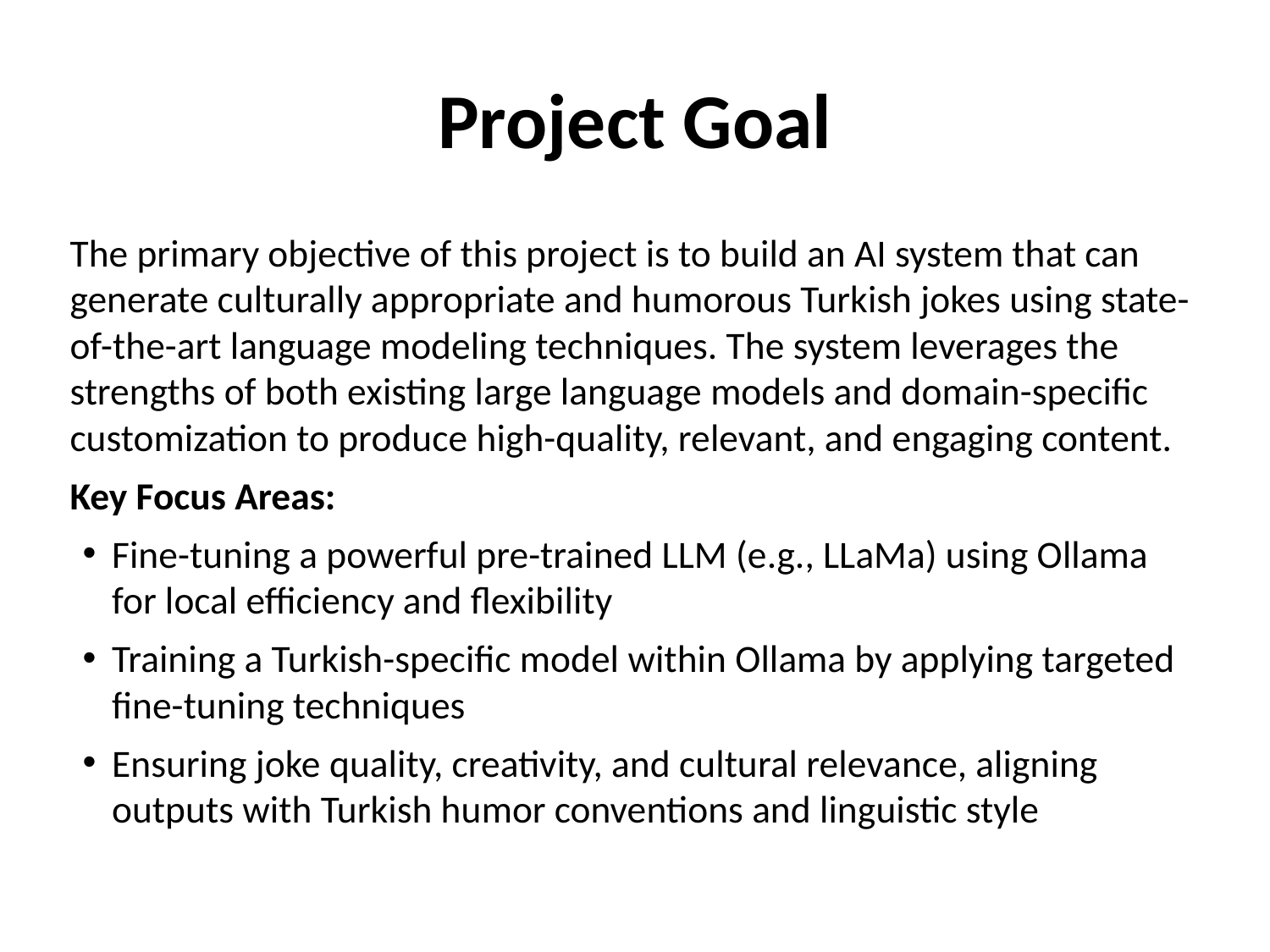

# Project Goal
The primary objective of this project is to build an AI system that can generate culturally appropriate and humorous Turkish jokes using state-of-the-art language modeling techniques. The system leverages the strengths of both existing large language models and domain-specific customization to produce high-quality, relevant, and engaging content.
Key Focus Areas:
Fine-tuning a powerful pre-trained LLM (e.g., LLaMa) using Ollama for local efficiency and flexibility
Training a Turkish-specific model within Ollama by applying targeted fine-tuning techniques
Ensuring joke quality, creativity, and cultural relevance, aligning outputs with Turkish humor conventions and linguistic style